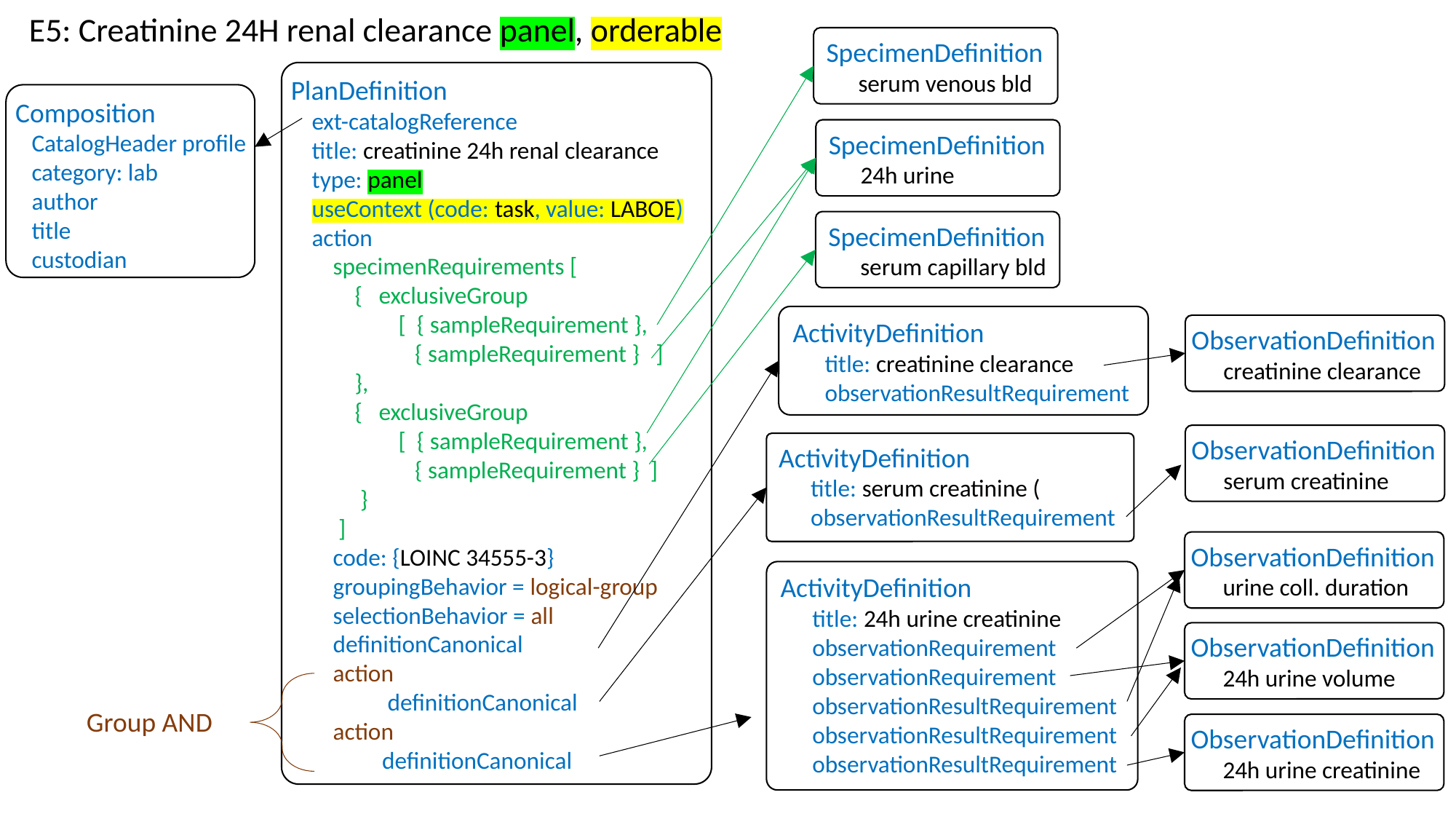

E5: Creatinine 24H renal clearance panel, orderable
SpecimenDefinition
serum venous bld
PlanDefinition
ext-catalogReference
title: creatinine 24h renal clearance
type: panel
useContext (code: task, value: LABOE)
action
specimenRequirements [
    {   exclusiveGroup
            [  { sampleRequirement },
               { sampleRequirement }   ]
    },
    {   exclusiveGroup
            [  { sampleRequirement },
               { sampleRequirement }  ]
     }
 ]
code: {LOINC 34555-3}
groupingBehavior = logical-group
selectionBehavior = all
definitionCanonical
action
          definitionCanonical
action
         definitionCanonical

Composition
   CatalogHeader profile
   category: lab
   author
   title
   custodian
SpecimenDefinition
24h urine
SpecimenDefinition
serum capillary bld
ActivityDefinition
title: creatinine clearance
observationResultRequirement
ObservationDefinition
creatinine clearance
ObservationDefinition
serum creatinine
ActivityDefinition
title: serum creatinine (
observationResultRequirement
ObservationDefinition
urine coll. duration
ActivityDefinition
title: 24h urine creatinine
observationRequirement
observationRequirement
observationResultRequirement
observationResultRequirement
observationResultRequirement
ObservationDefinition
24h urine volume

Group AND
ObservationDefinition
24h urine creatinine